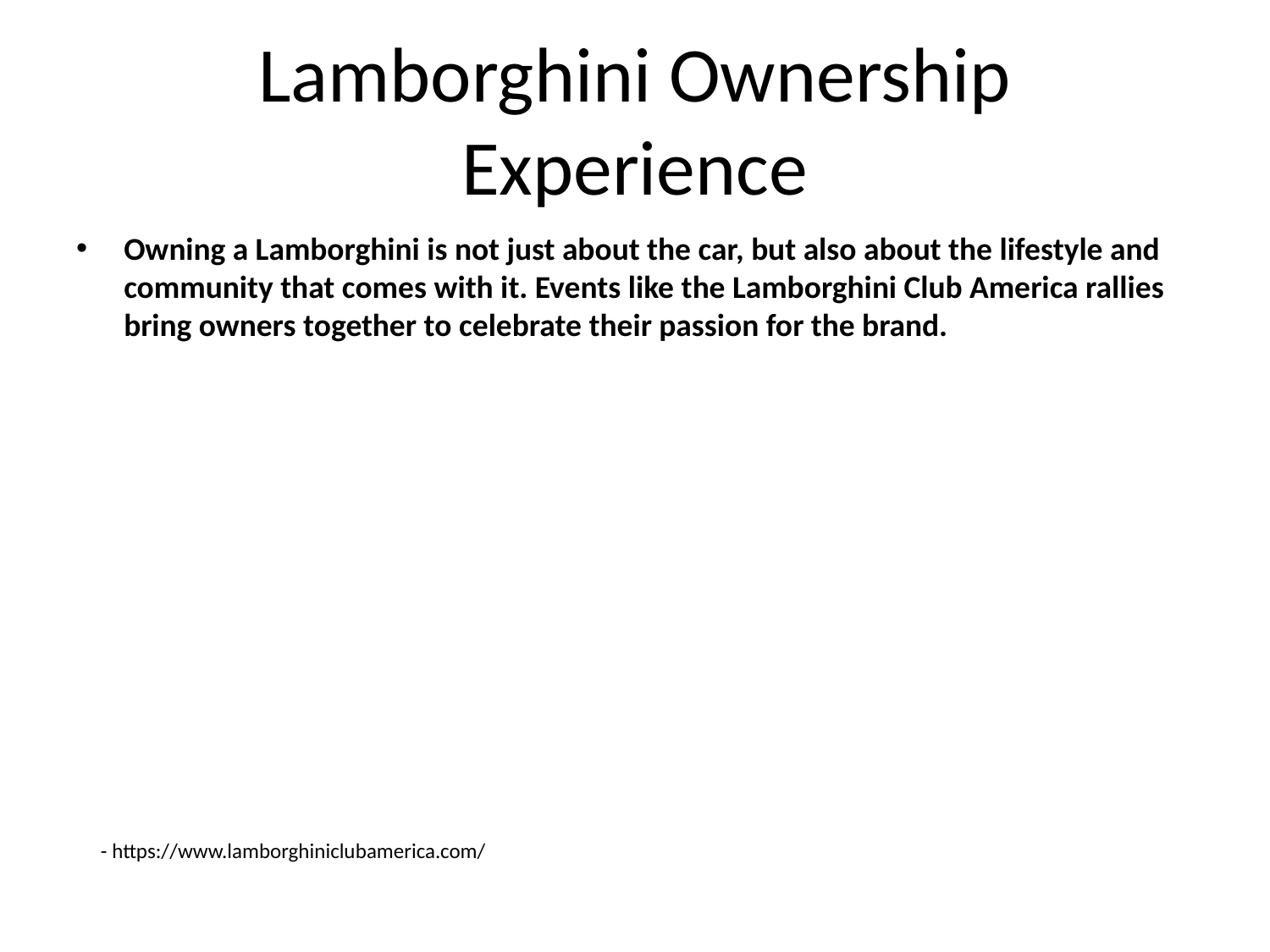

# Lamborghini Ownership Experience
Owning a Lamborghini is not just about the car, but also about the lifestyle and community that comes with it. Events like the Lamborghini Club America rallies bring owners together to celebrate their passion for the brand.

- https://www.lamborghiniclubamerica.com/